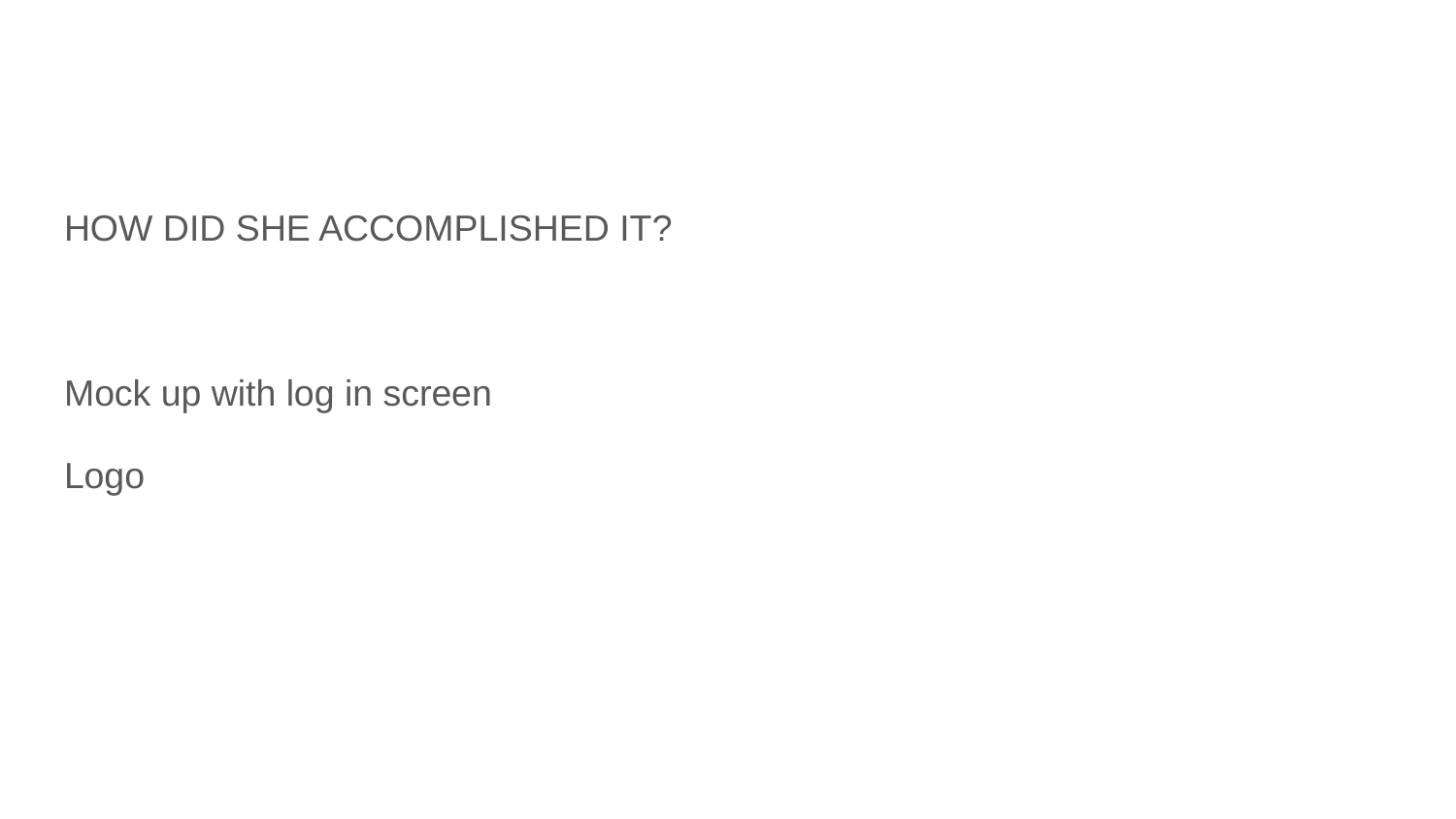

#
HOW DID SHE ACCOMPLISHED IT?

Mock up with log in screen
Logo